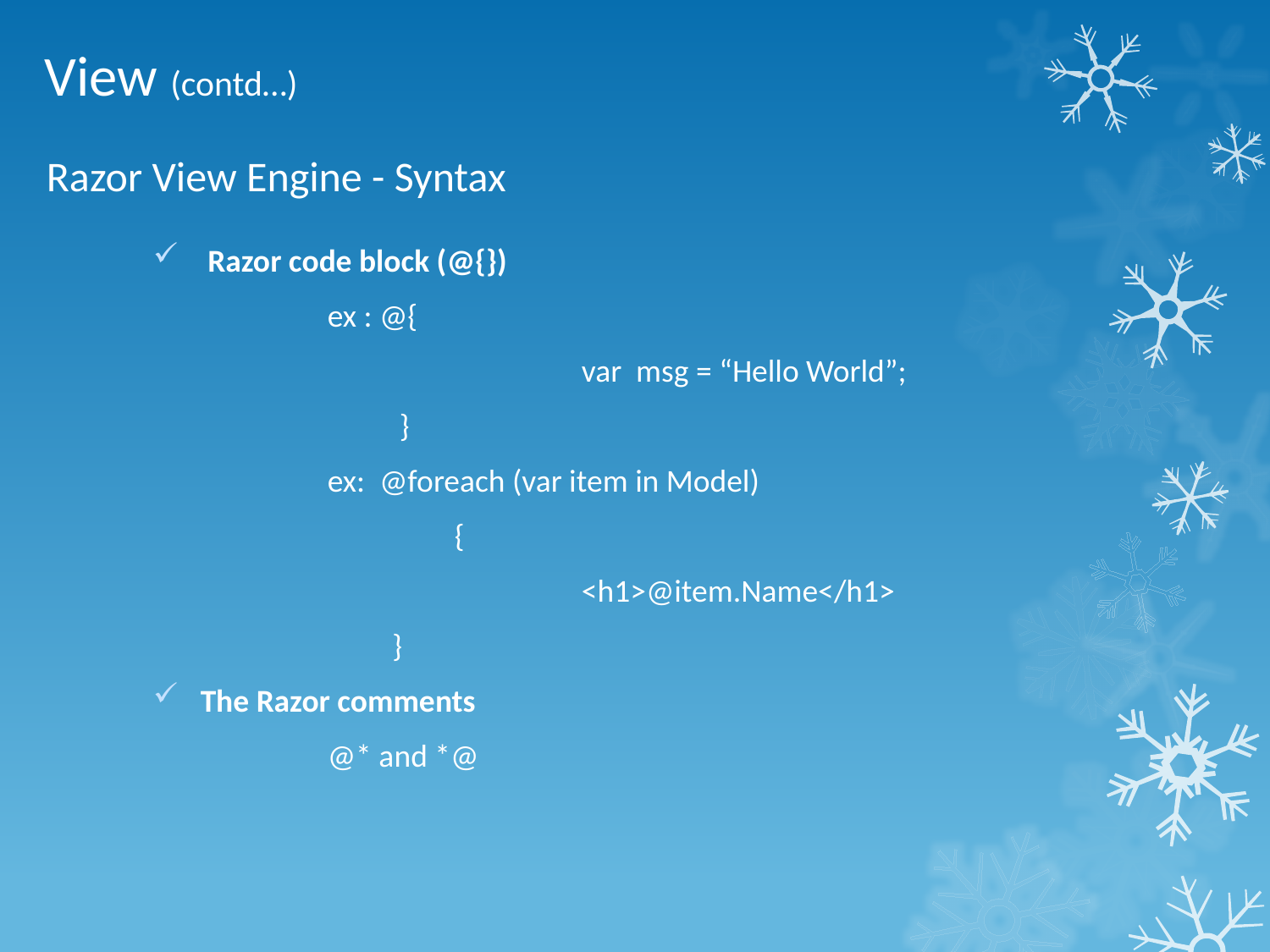

View (contd…)
Razor View Engine - Syntax
 Razor code block (@{})
		ex : @{
				var  msg = “Hello World”;
		          }
		ex:  @foreach (var item in Model)
			{
				<h1>@item.Name</h1>
		         }
The Razor comments
		@* and *@